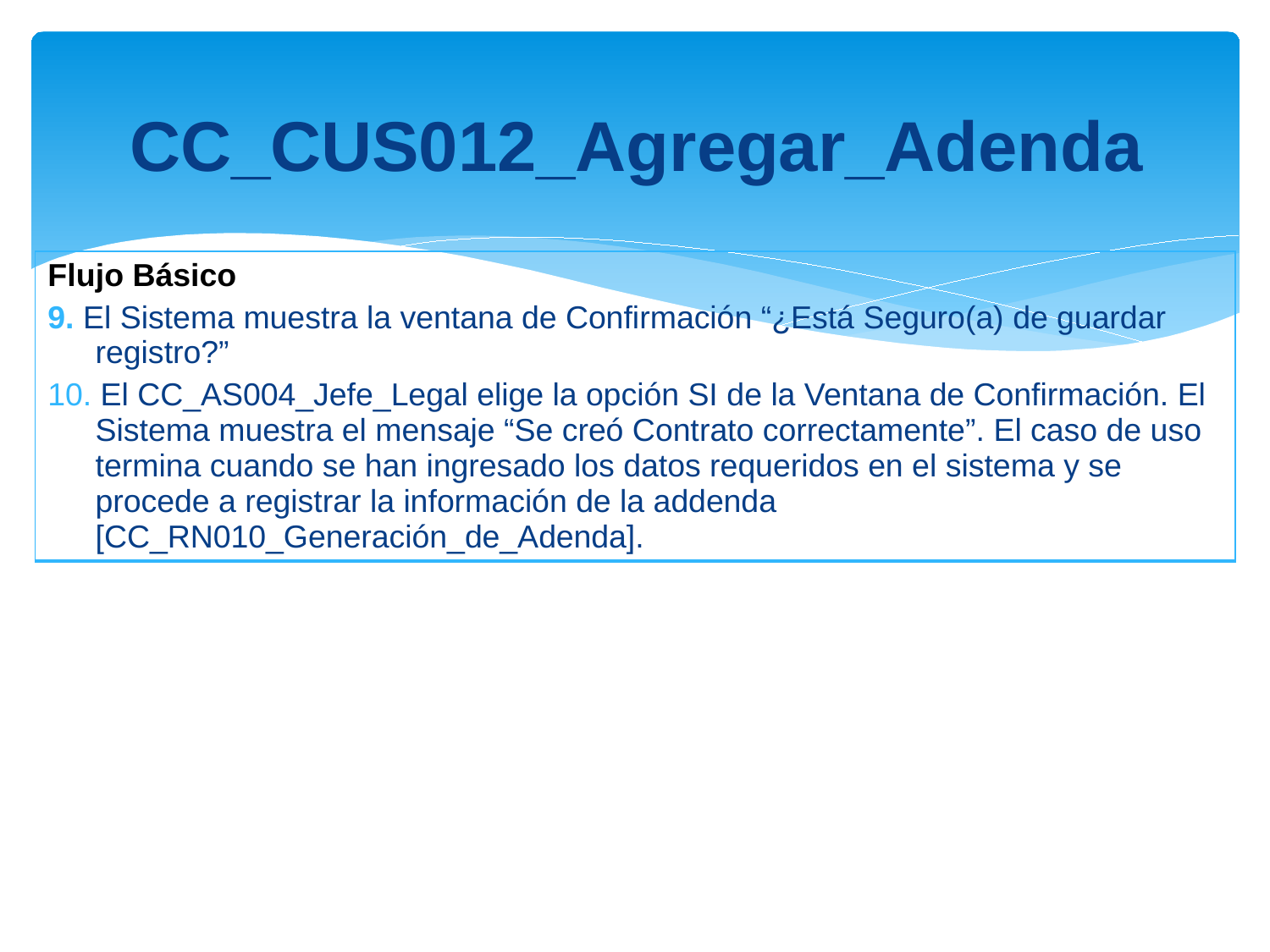

CC_CUS012_Agregar_Adenda
| Flujo Básico 9. El Sistema muestra la ventana de Confirmación “¿Está Seguro(a) de guardar registro?” 10. El CC\_AS004\_Jefe\_Legal elige la opción SI de la Ventana de Confirmación. El Sistema muestra el mensaje “Se creó Contrato correctamente”. El caso de uso termina cuando se han ingresado los datos requeridos en el sistema y se procede a registrar la información de la addenda [CC\_RN010\_Generación\_de\_Adenda]. |
| --- |